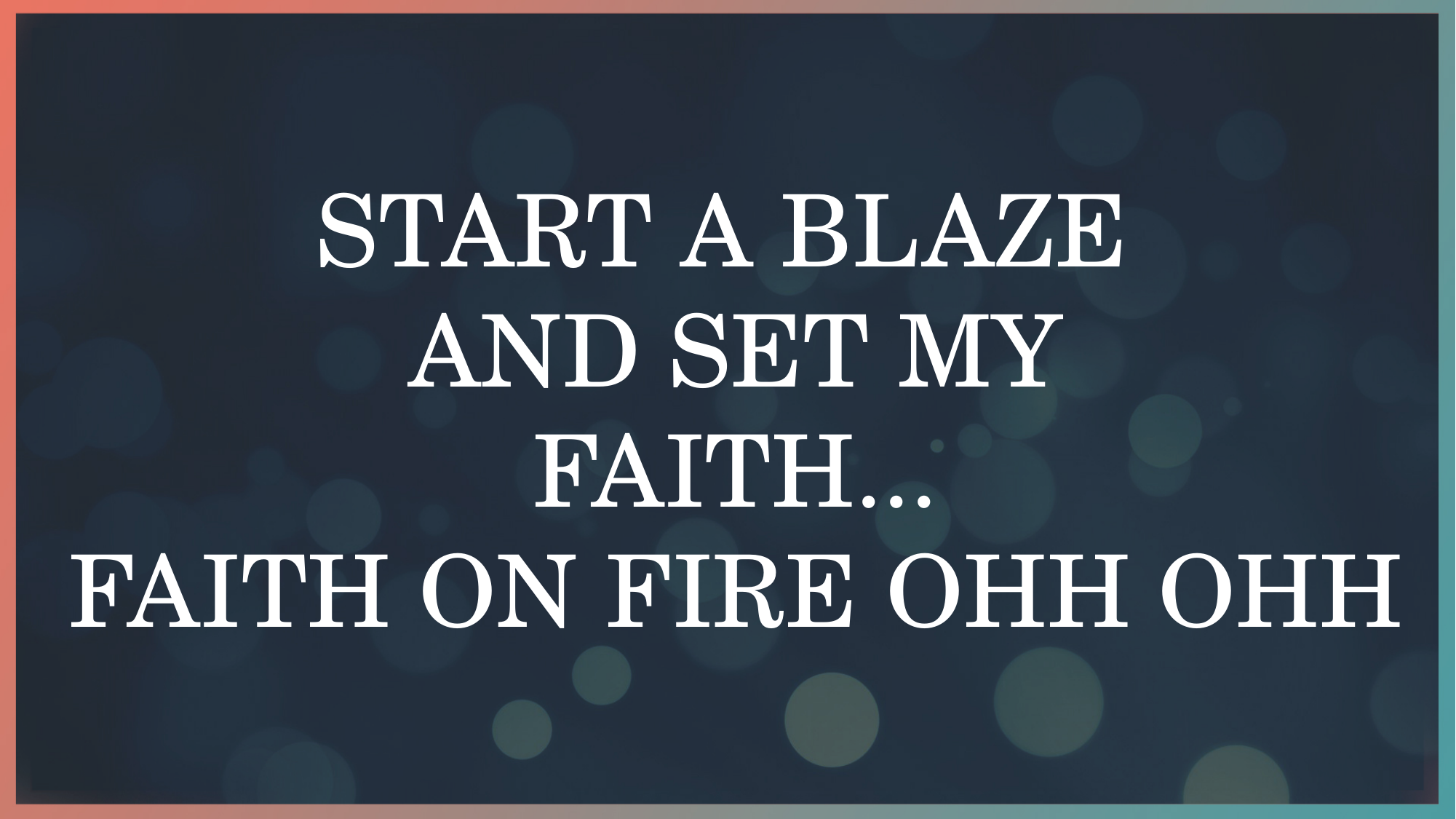

START A BLAZE
AND SET MY
FAITH...
FAITH ON FIRE OHH OHH